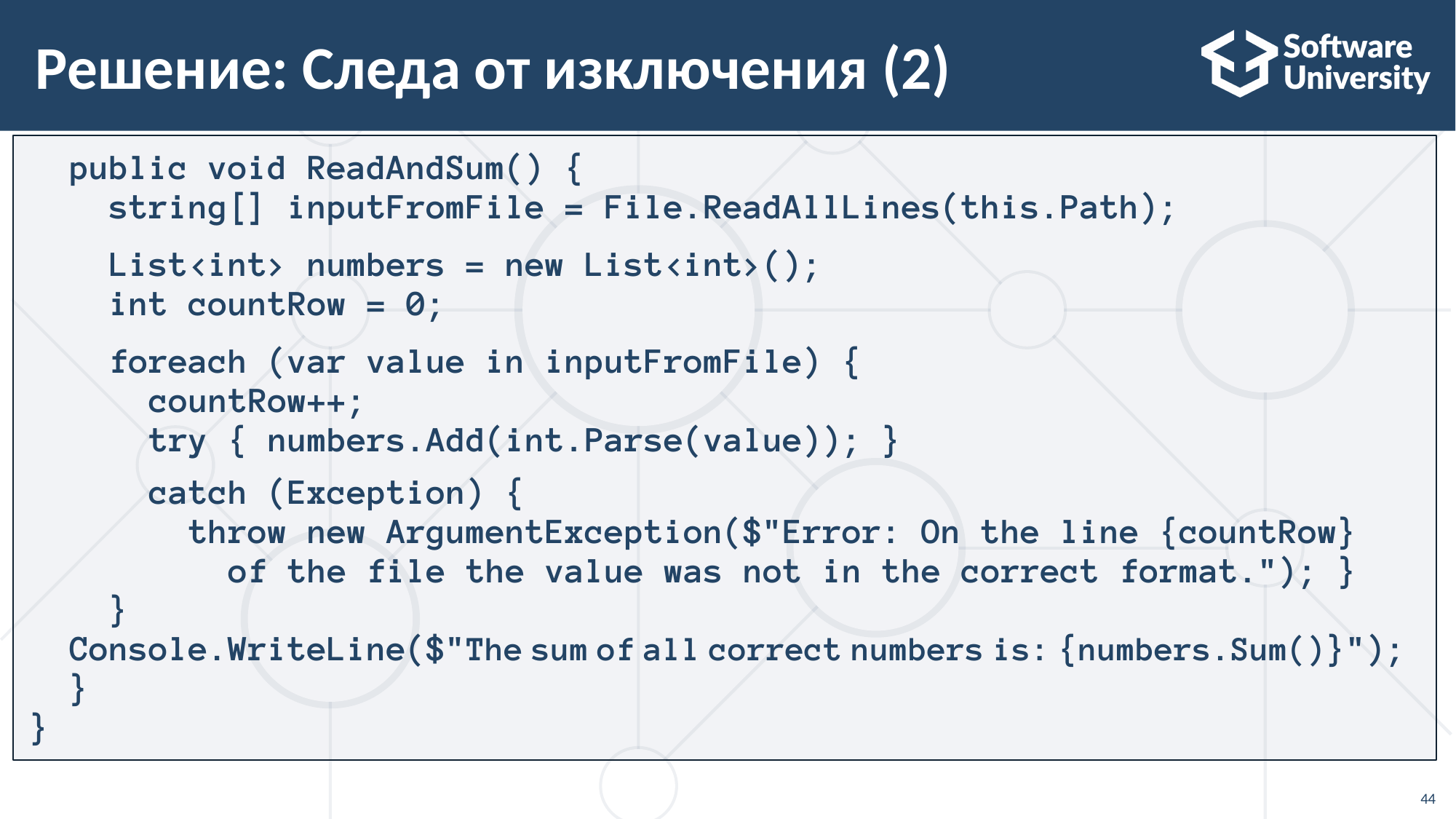

# Решение: Следа от изключения (2)
  public void ReadAndSum() {
    string[] inputFromFile = File.ReadAllLines(this.Path);

    List<int> numbers = new List<int>();
    int countRow = 0;

    foreach (var value in inputFromFile) {
      countRow++;
      try { numbers.Add(int.Parse(value)); }

      catch (Exception) {
        throw new ArgumentException($"Error: On the line {countRow}
          of the file the value was not in the correct format."); }
    }
  Console.WriteLine($"The sum of all correct numbers is: {numbers.Sum()}");
  }
}
44